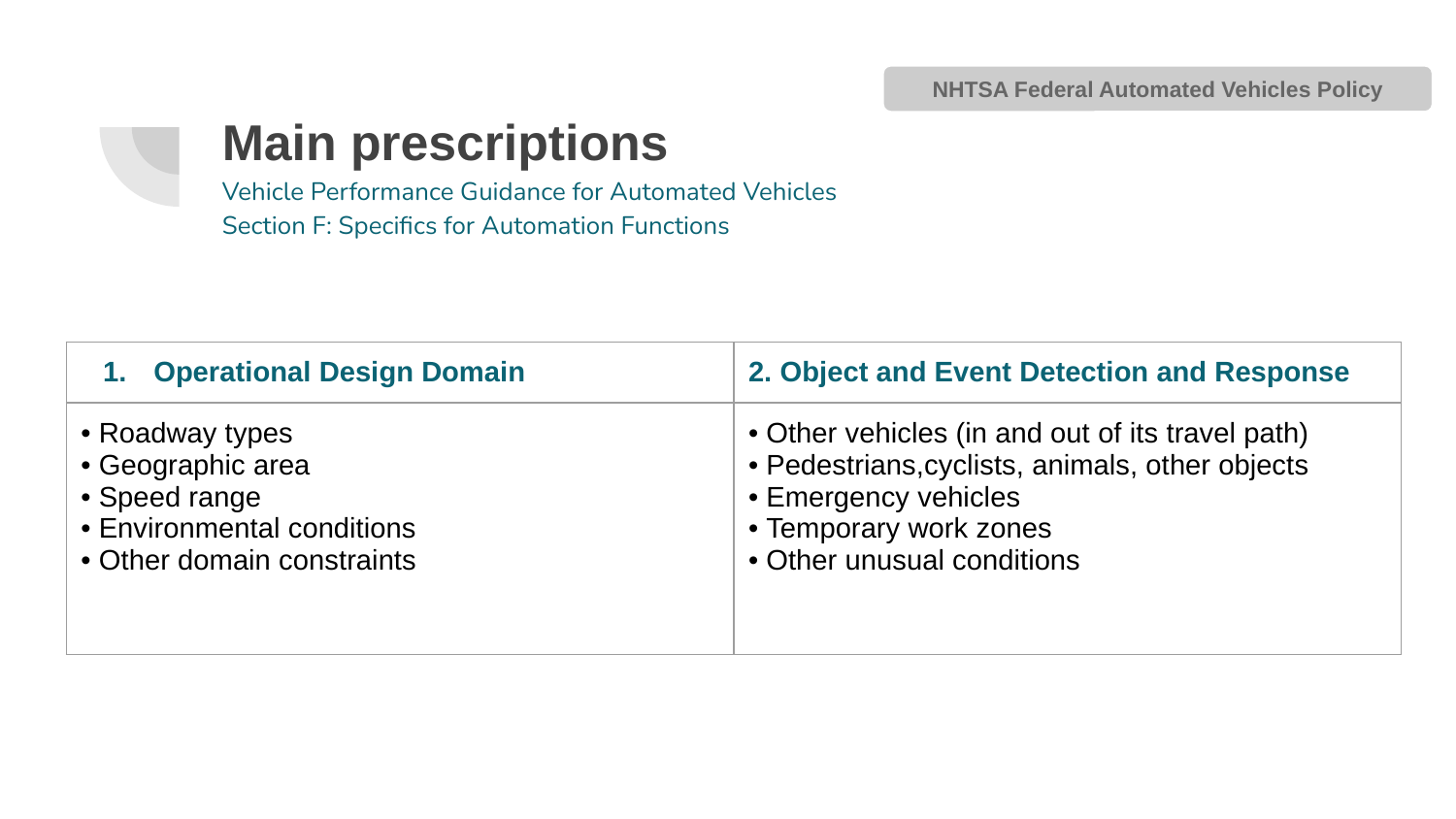

NHTSA Federal Automated Vehicles Policy
# Main prescriptions
Vehicle Performance Guidance for Automated Vehicles
Section F: Specifics for Automation Functions

| Operational Design Domain | 2. Object and Event Detection and Response |
| --- | --- |
| • Roadway types • Geographic area • Speed range • Environmental conditions • Other domain constraints | • Other vehicles (in and out of its travel path) • Pedestrians,cyclists, animals, other objects • Emergency vehicles • Temporary work zones • Other unusual conditions |